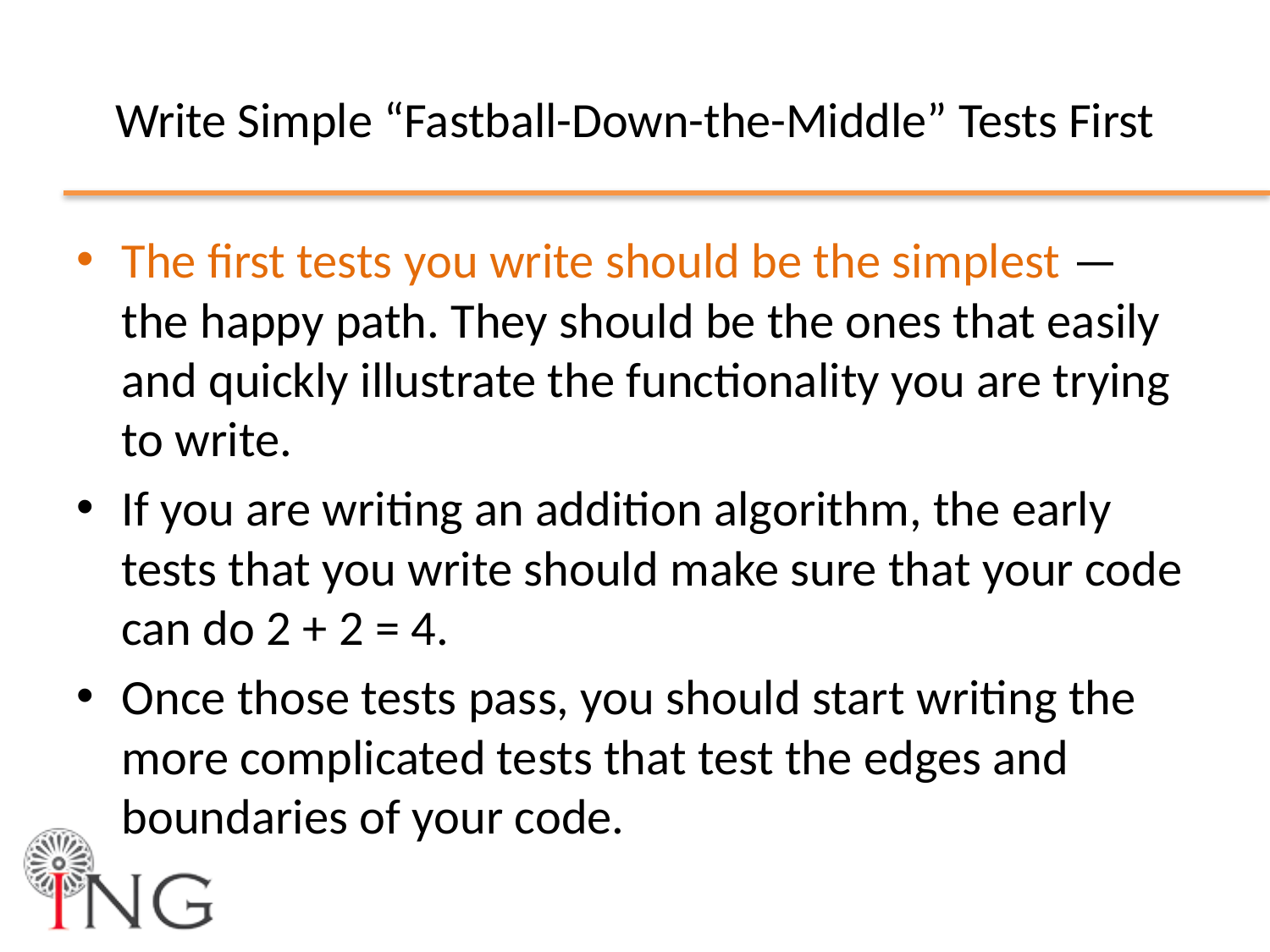

# Write Simple “Fastball-Down-the-Middle” Tests First
The first tests you write should be the simplest — the happy path. They should be the ones that easily and quickly illustrate the functionality you are trying to write.
If you are writing an addition algorithm, the early tests that you write should make sure that your code can do 2 + 2 = 4.
Once those tests pass, you should start writing the more complicated tests that test the edges and boundaries of your code.